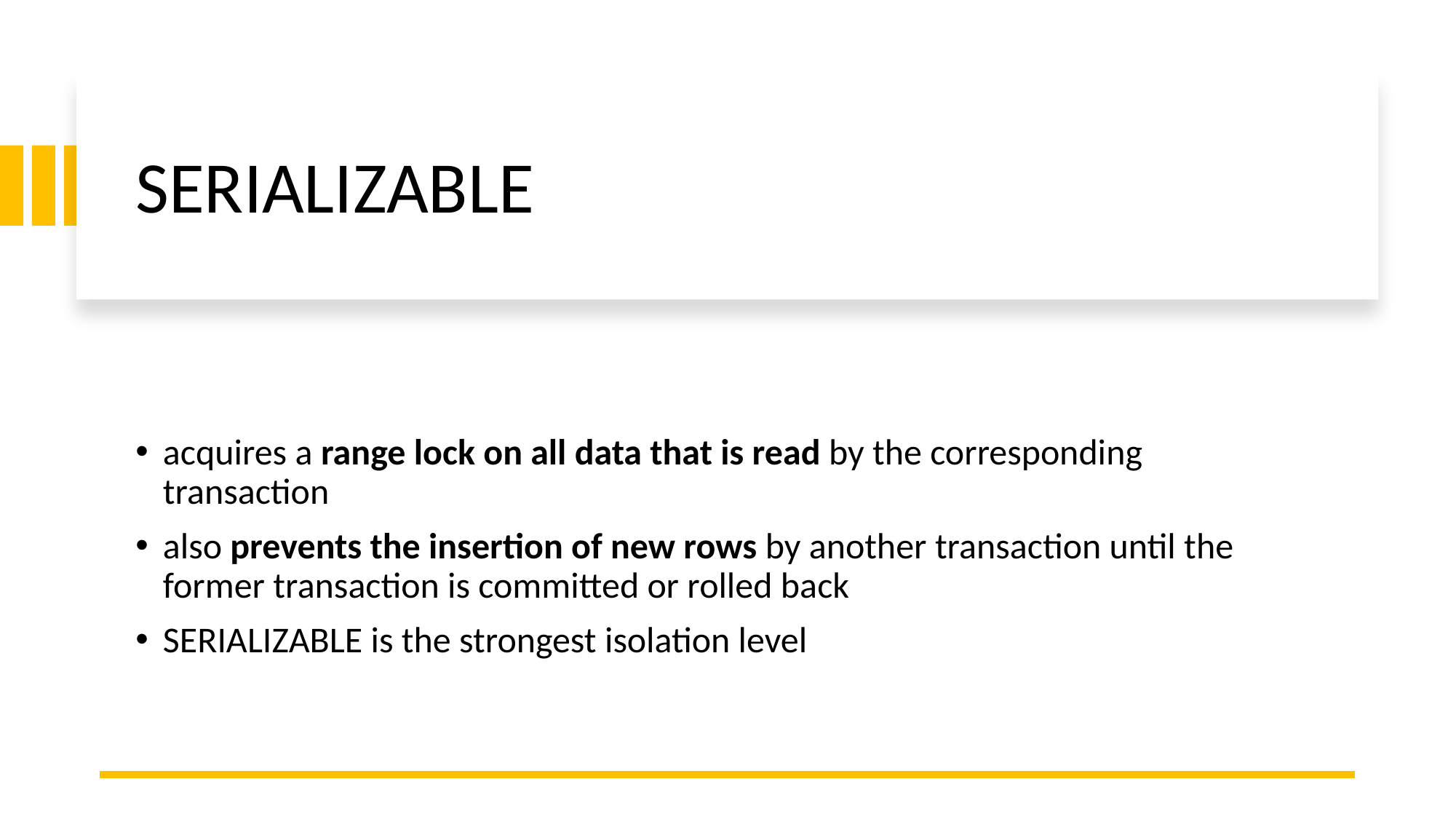

# SERIALIZABLE

acquires a range lock on all data that is read by the corresponding transaction
also prevents the insertion of new rows by another transaction until the former transaction is committed or rolled back
SERIALIZABLE is the strongest isolation level